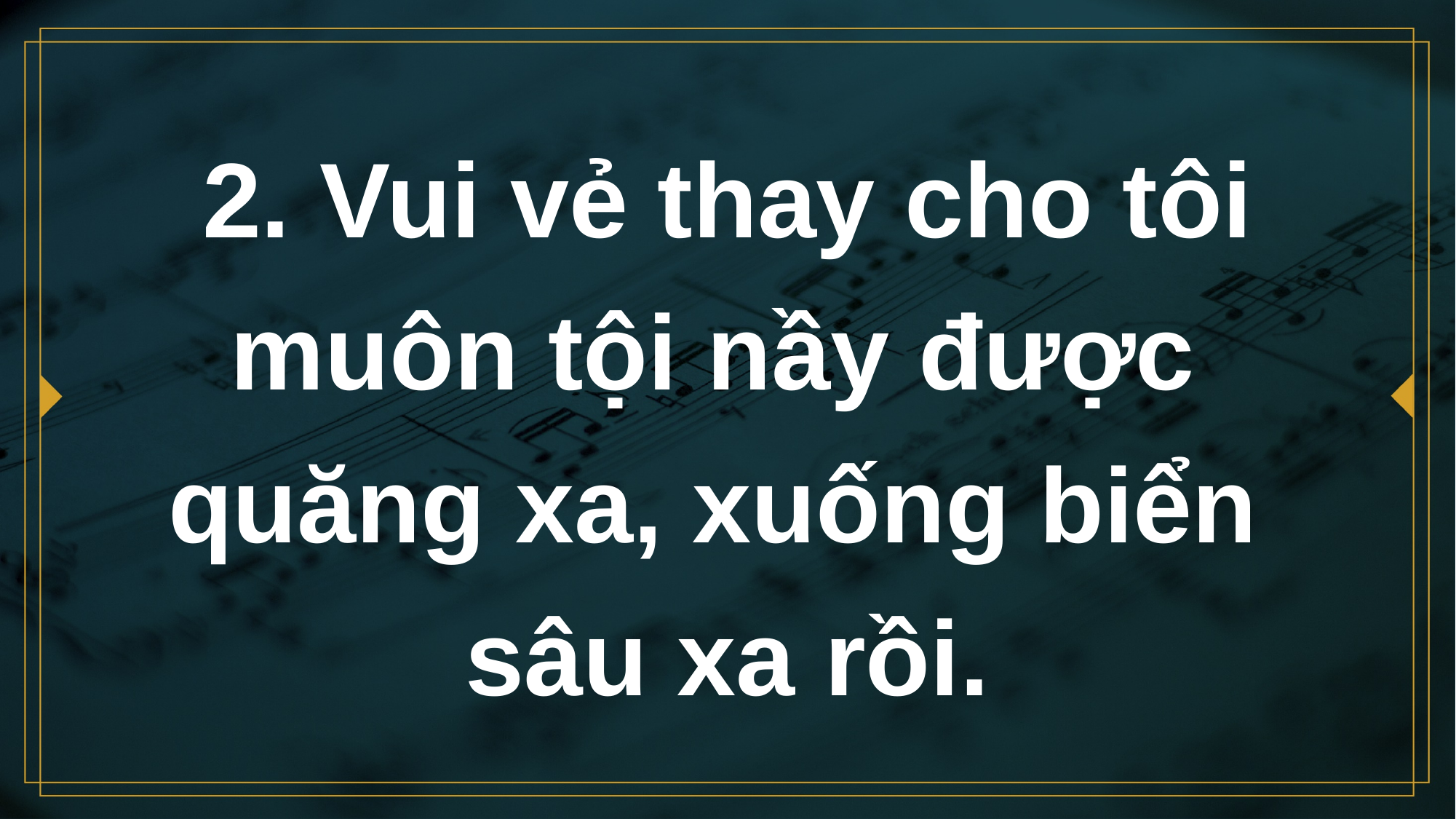

# 2. Vui vẻ thay cho tôi muôn tội nầy được quăng xa, xuống biển sâu xa rồi.